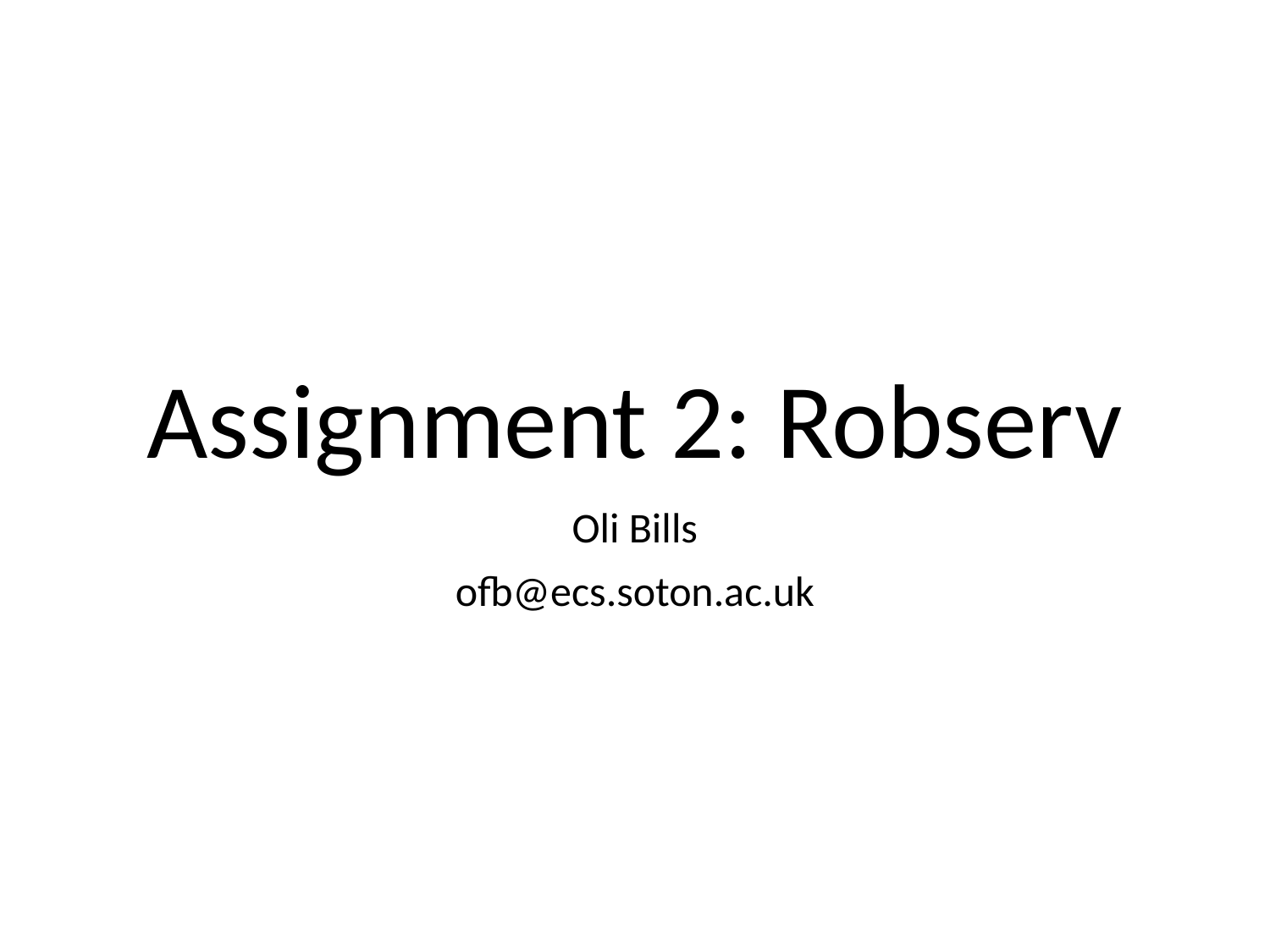

# Assignment 2: Robserv
Oli Bills
ofb@ecs.soton.ac.uk